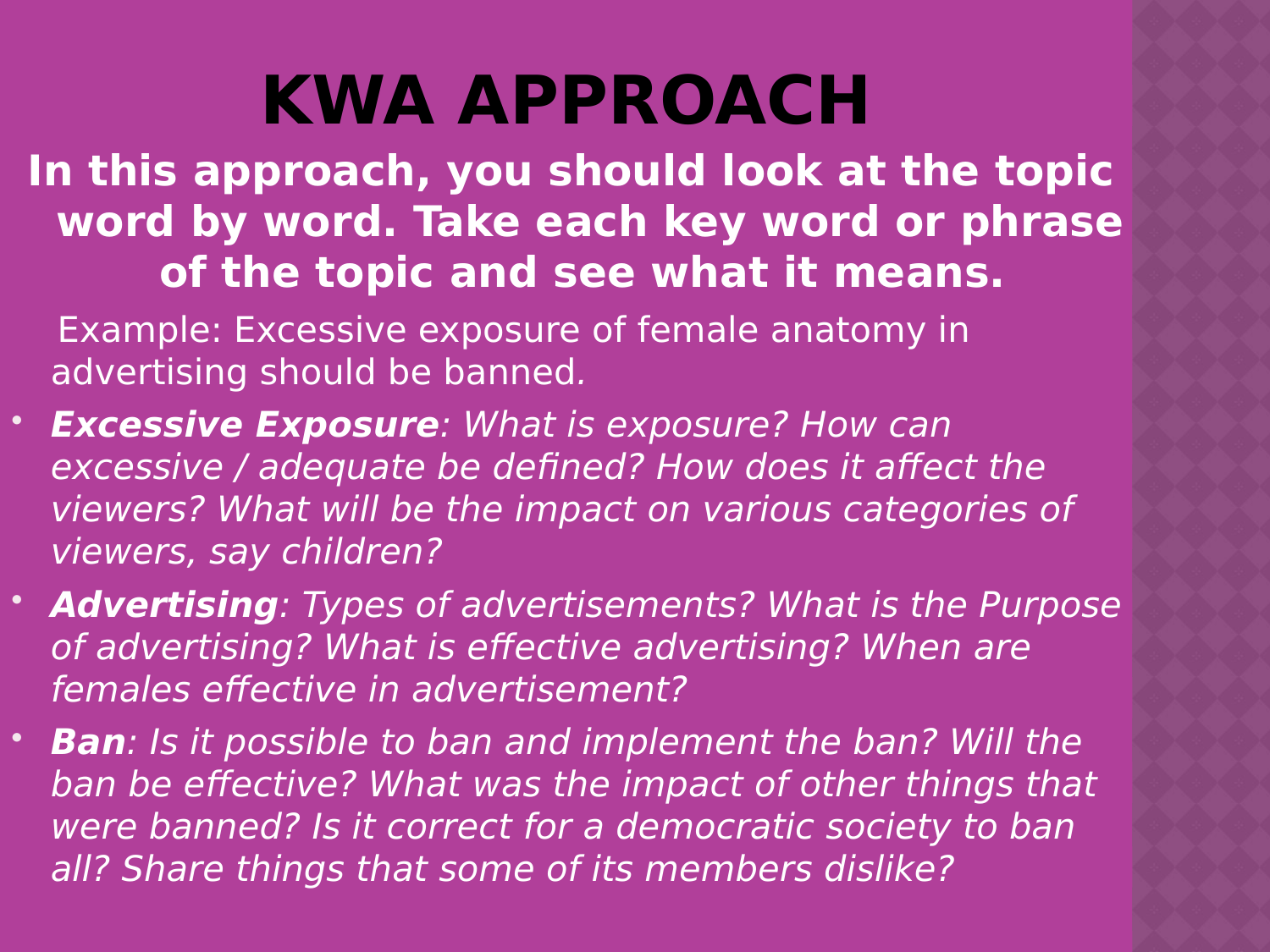

# KWA APPROACH
In this approach, you should look at the topic word by word. Take each key word or phrase of the topic and see what it means.
    Example: Excessive exposure of female anatomy in advertising should be banned.
Excessive Exposure: What is exposure? How can excessive / adequate be defined? How does it affect the viewers? What will be the impact on various categories of viewers, say children?
Advertising: Types of advertisements? What is the Purpose of advertising? What is effective advertising? When are females effective in advertisement?
Ban: Is it possible to ban and implement the ban? Will the ban be effective? What was the impact of other things that were banned? Is it correct for a democratic society to ban all? Share things that some of its members dislike?